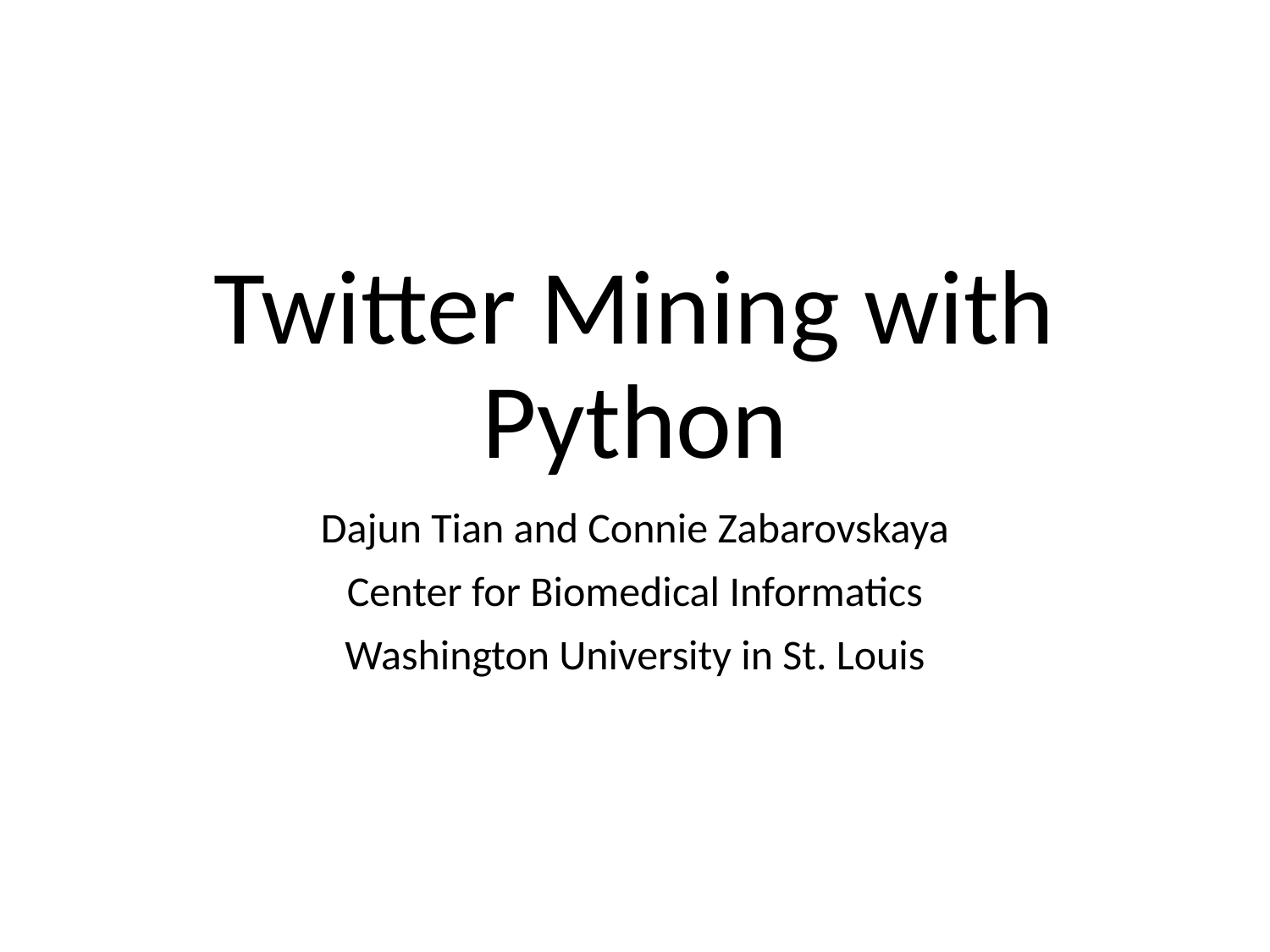

# Twitter Mining with Python
Dajun Tian and Connie Zabarovskaya
Center for Biomedical Informatics
Washington University in St. Louis